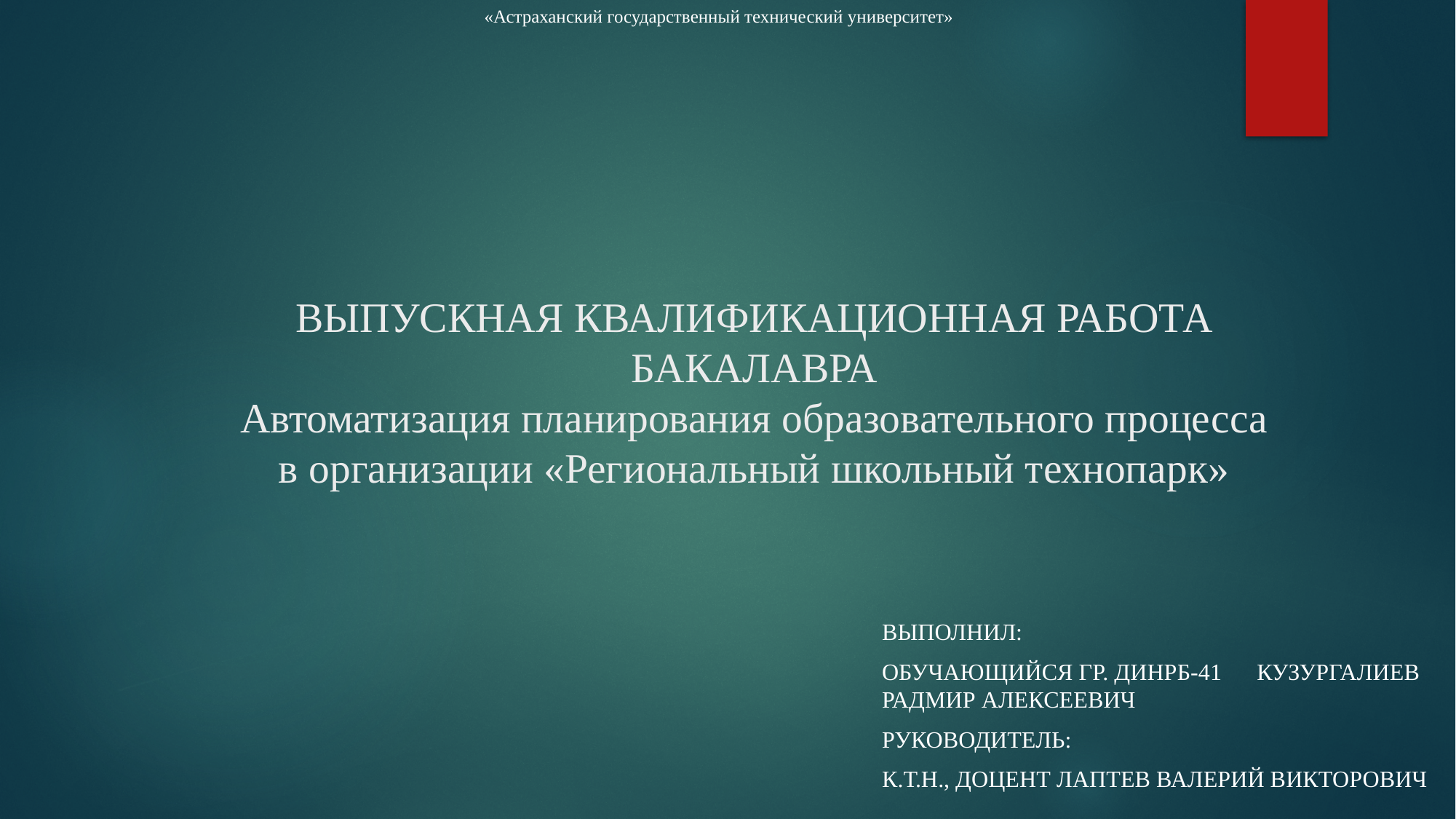

«Астраханский государственный технический университет»
# ВЫПУСКНАЯ КВАЛИФИКАЦИОННАЯ РАБОТА БАКАЛАВРА Автоматизация планирования образовательного процесса в организации «Региональный школьный технопарк»
Выполнил:
обучающийся гр. ДИНРБ-41      Кузургалиев Радмир Алексеевич
Руководитель:
к.т.н., доцент Лаптев Валерий Викторович